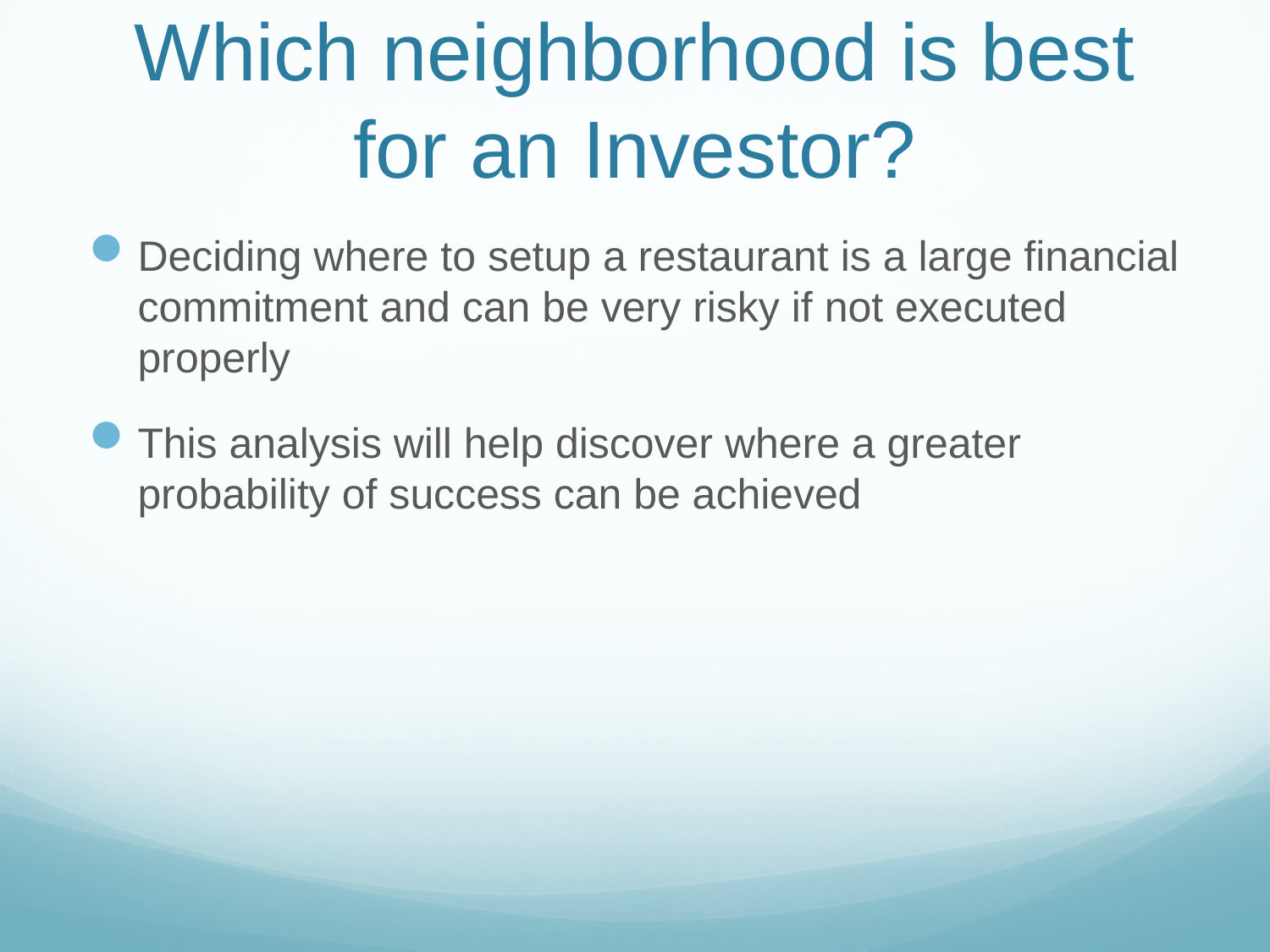

# Which neighborhood is best for an Investor?
Deciding where to setup a restaurant is a large financial commitment and can be very risky if not executed properly
This analysis will help discover where a greater probability of success can be achieved